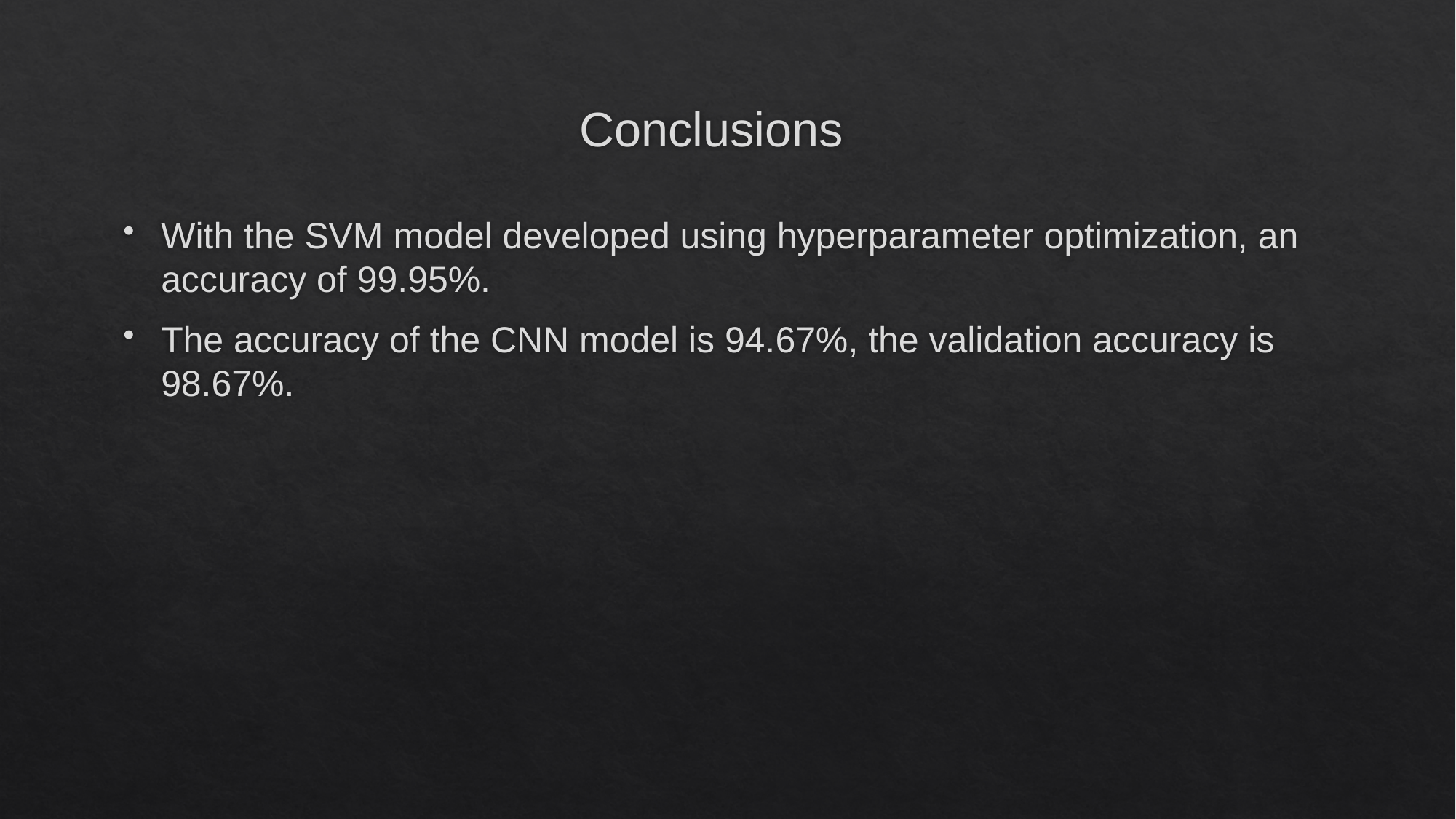

# Conclusions
With the SVM model developed using hyperparameter optimization, an accuracy of 99.95%.
The accuracy of the CNN model is 94.67%, the validation accuracy is 98.67%.